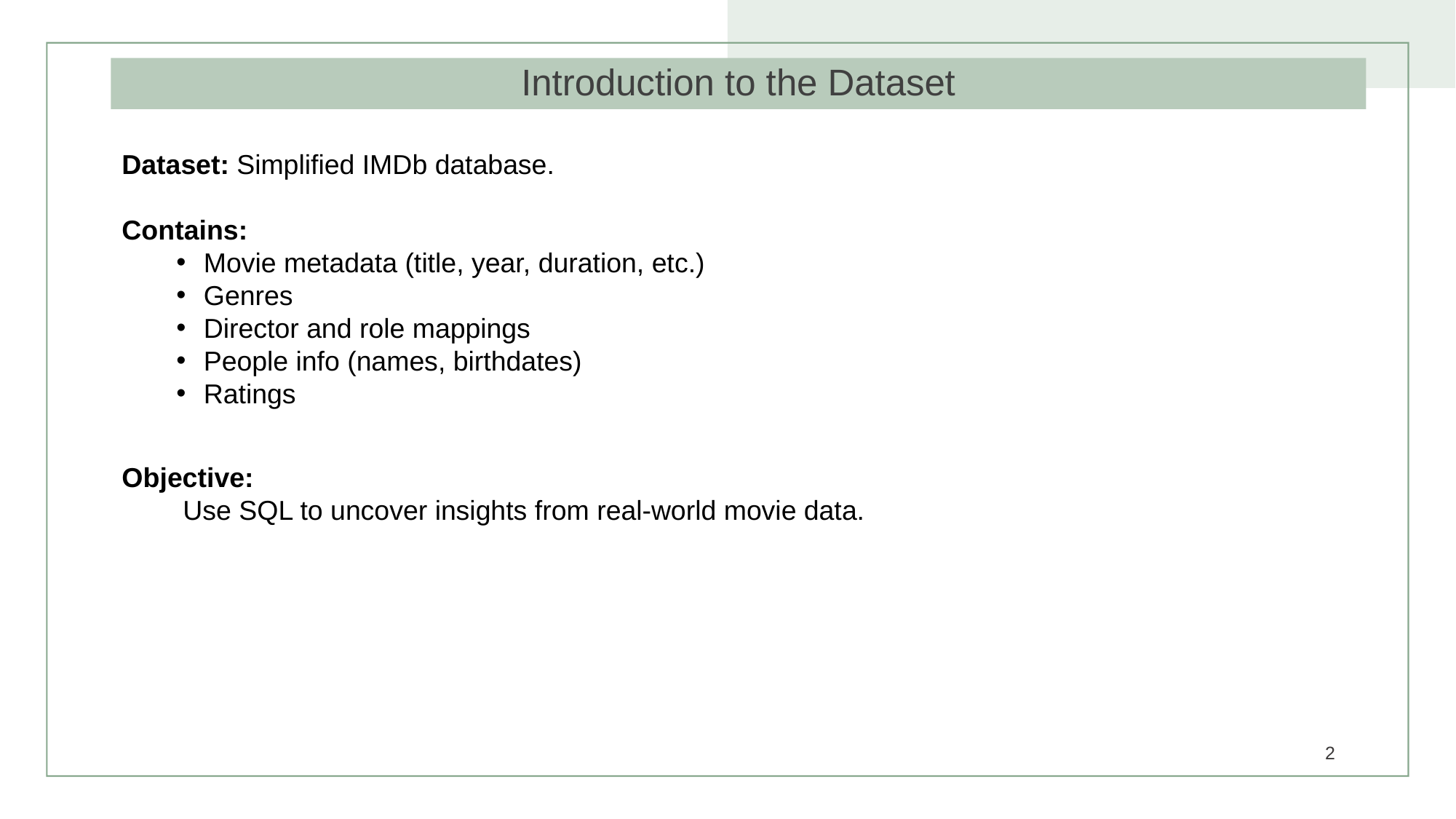

# Introduction to the Dataset
Dataset: Simplified IMDb database.

Contains:
Movie metadata (title, year, duration, etc.)
Genres
Director and role mappings
People info (names, birthdates)
Ratings

Objective:
        Use SQL to uncover insights from real-world movie data.
2